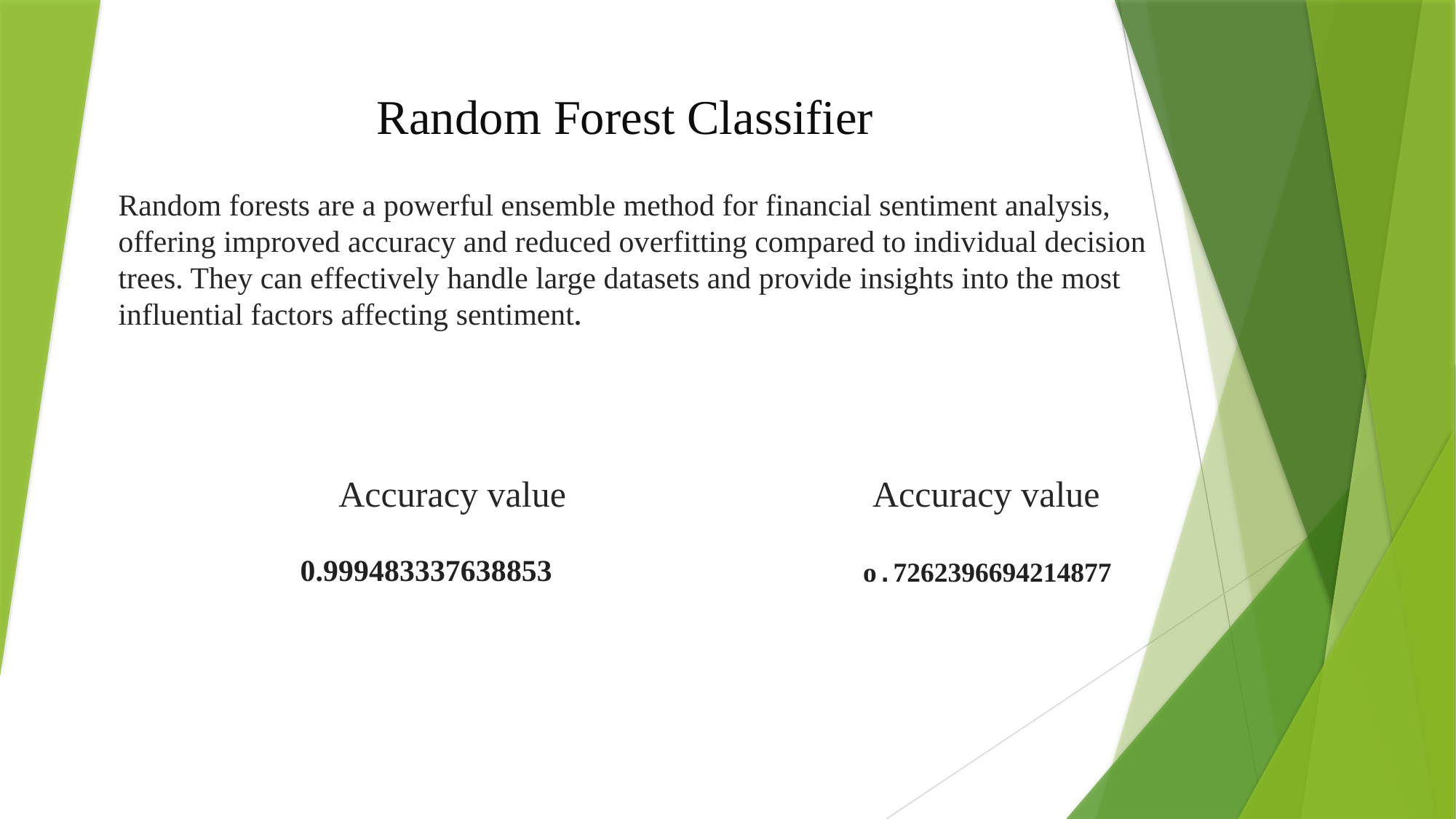

# Random Forest Classifier
Random forests are a powerful ensemble method for financial sentiment analysis, offering improved accuracy and reduced overfitting compared to individual decision trees. They can effectively handle large datasets and provide insights into the most influential factors affecting sentiment.
Accuracy value
Accuracy value
0.999483337638853
o.7262396694214877